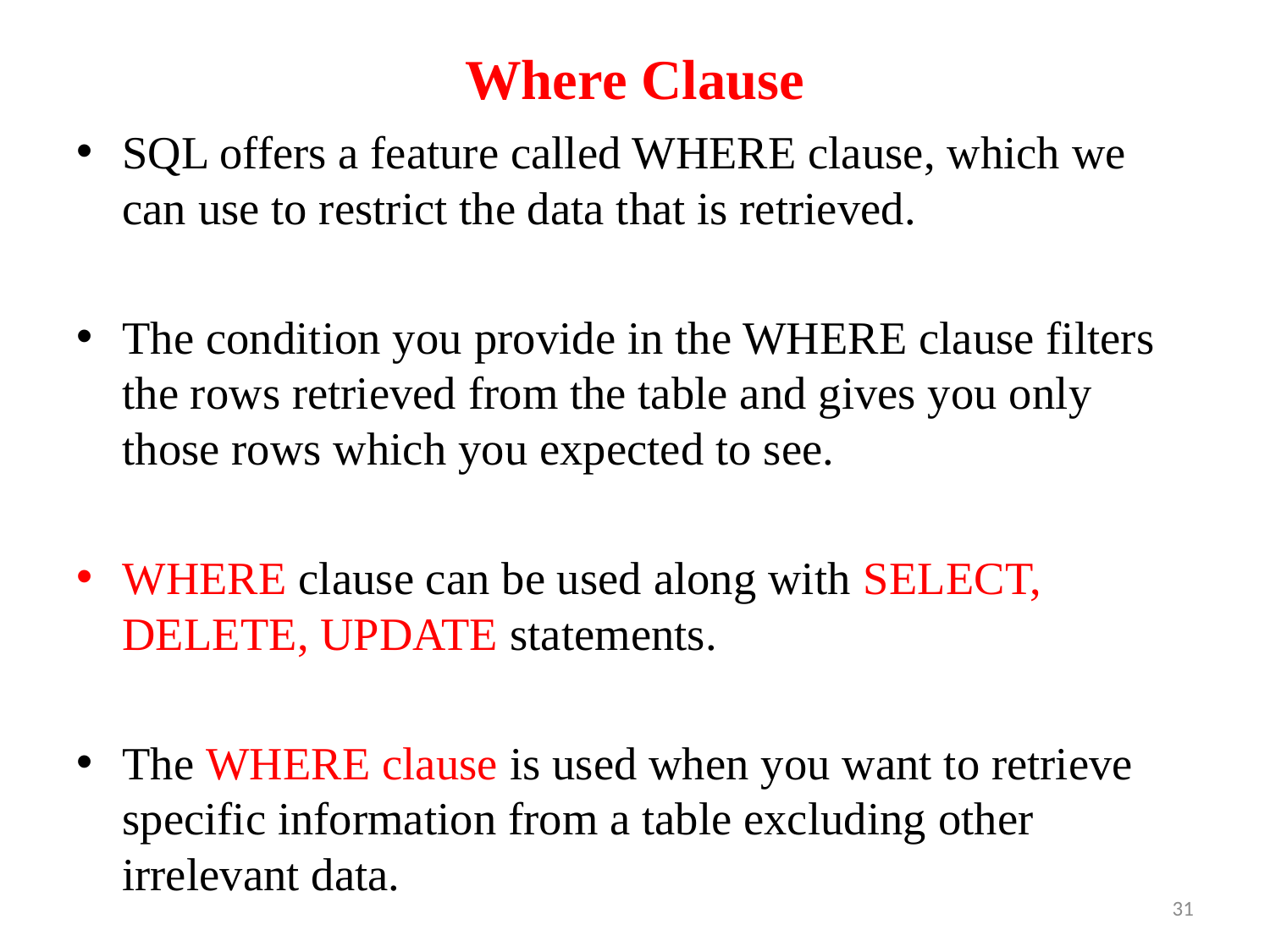

# Where Clause
SQL offers a feature called WHERE clause, which we can use to restrict the data that is retrieved.

The condition you provide in the WHERE clause filters the rows retrieved from the table and gives you only those rows which you expected to see.

WHERE clause can be used along with SELECT, DELETE, UPDATE statements.

The WHERE clause is used when you want to retrieve specific information from a table excluding other irrelevant data.

31